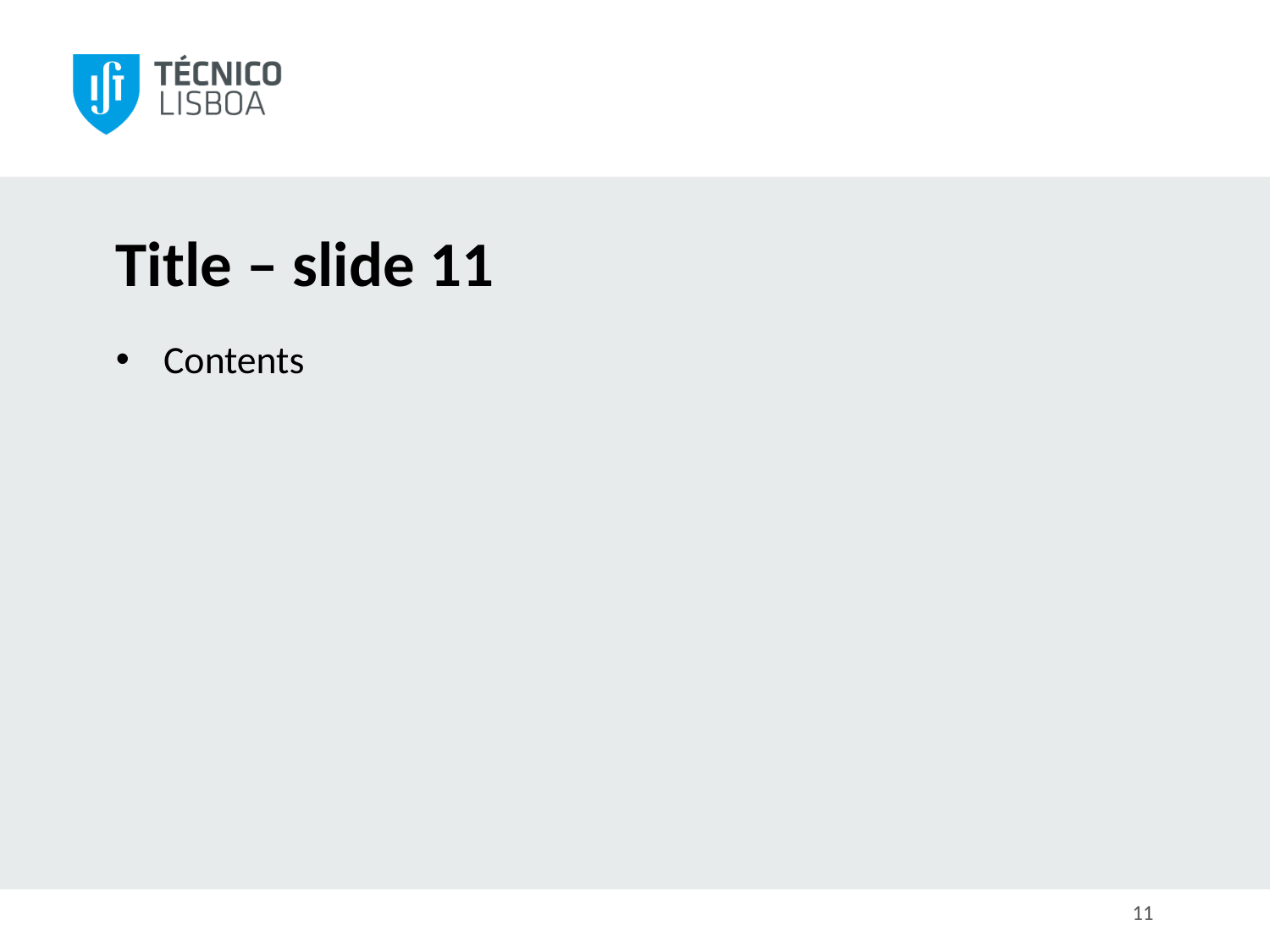

# Title – slide 11
Contents
11